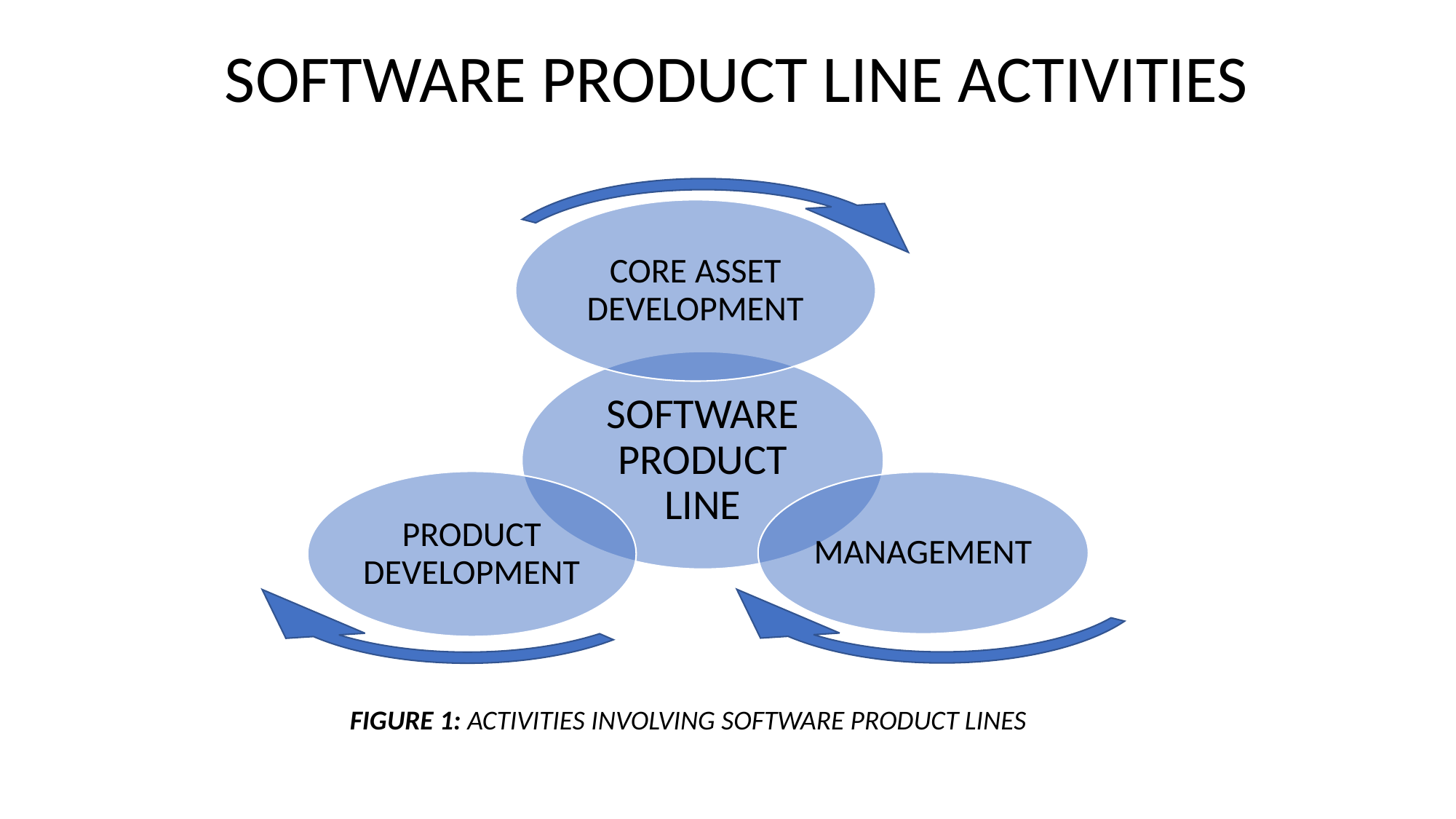

SOFTWARE PRODUCT LINE ACTIVITIES
SOFTWARE PRODUCT LINE
CORE ASSET DEVELOPMENT
MANAGEMENT
PRODUCT DEVELOPMENT

FIGURE 1: ACTIVITIES INVOLVING SOFTWARE PRODUCT LINES